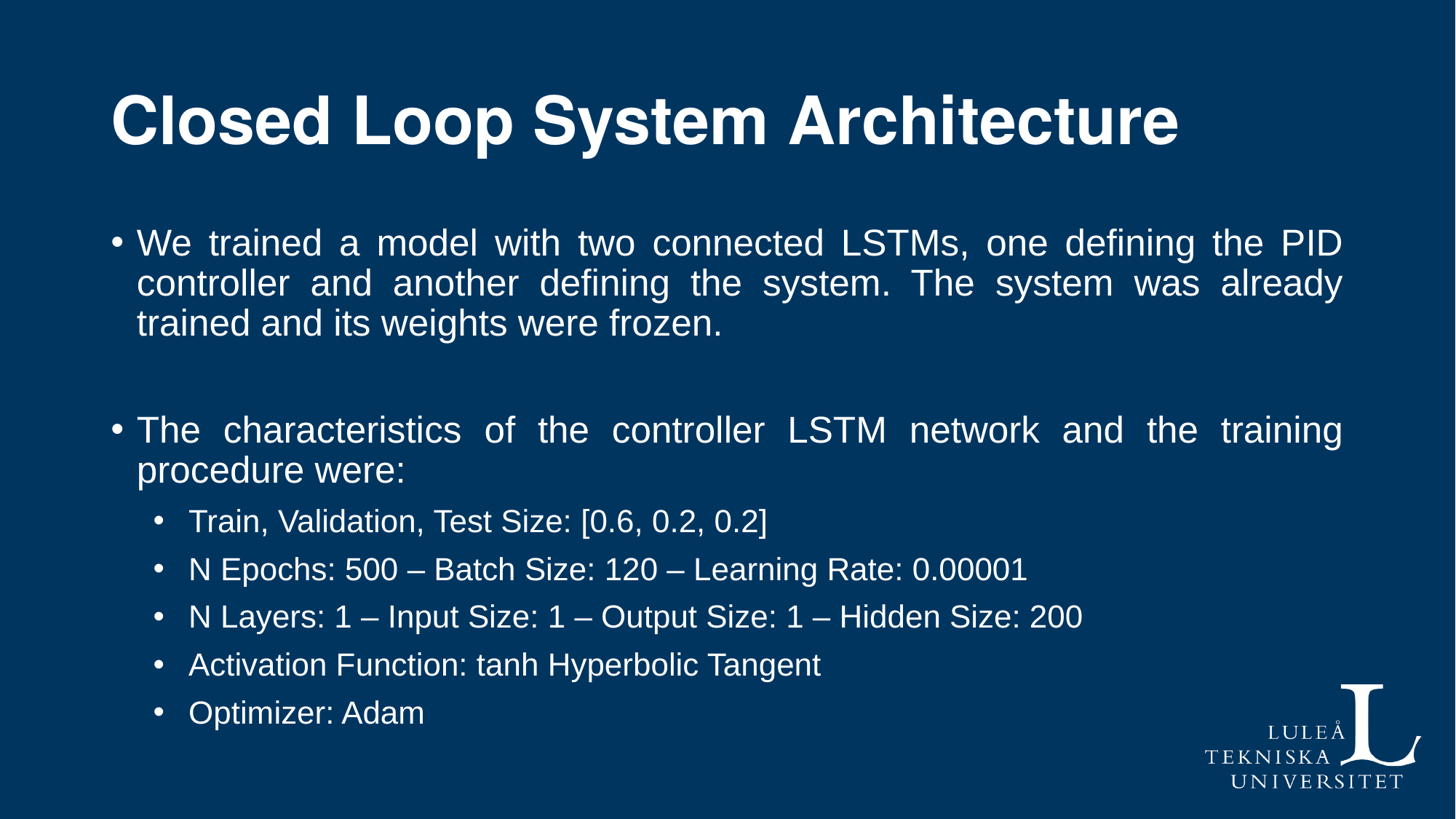

Closed Loop System Architecture
We trained a model with two connected LSTMs, one defining the PID controller and another defining the system. The system was already trained and its weights were frozen.

The characteristics of the controller LSTM network and the training procedure were:
Train, Validation, Test Size: [0.6, 0.2, 0.2]
N Epochs: 500 – Batch Size: 120 – Learning Rate: 0.00001
N Layers: 1 – Input Size: 1 – Output Size: 1 – Hidden Size: 200
Activation Function: tanh Hyperbolic Tangent
Optimizer: Adam